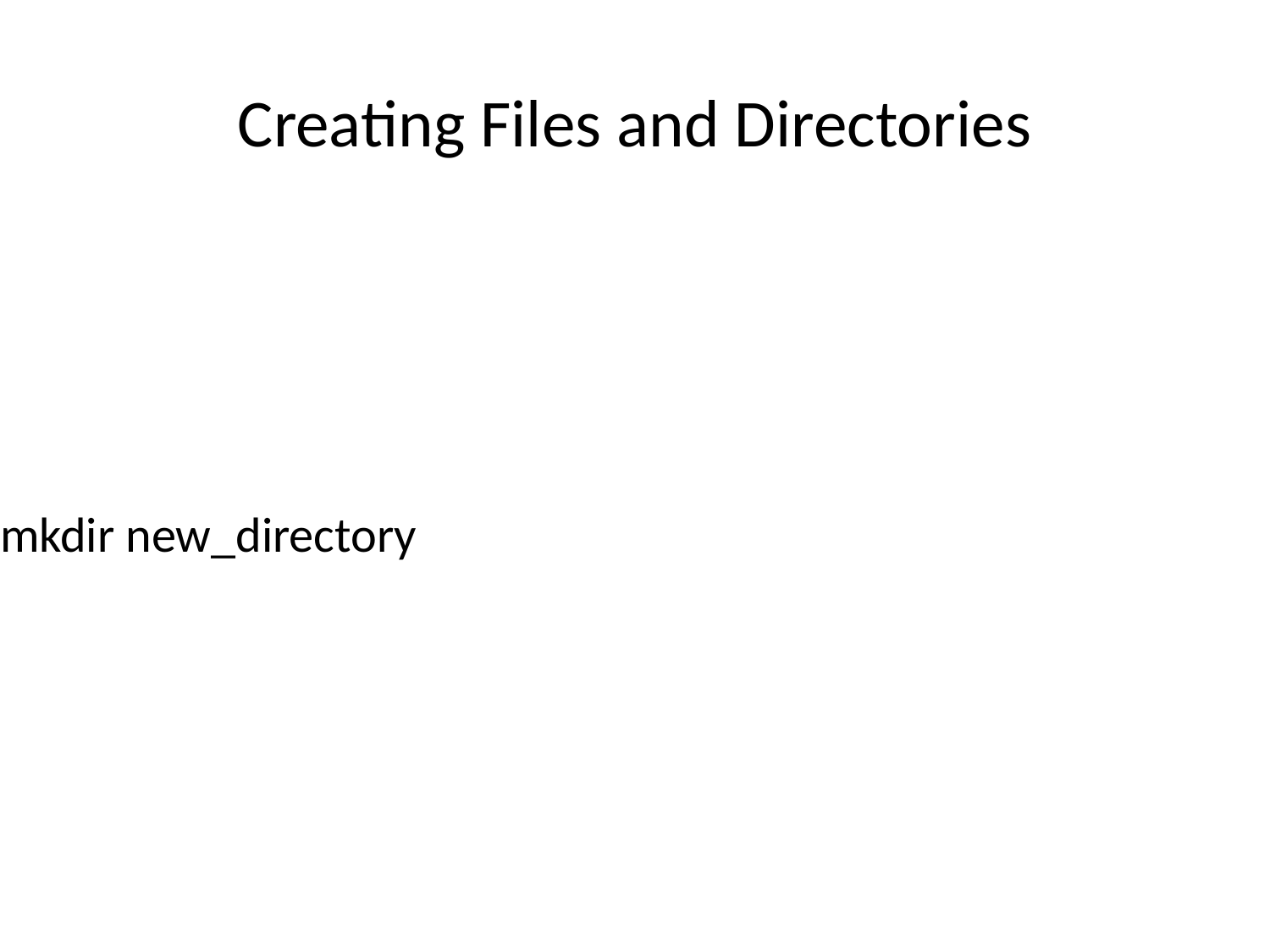

# Creating Files and Directories
mkdir new_directory